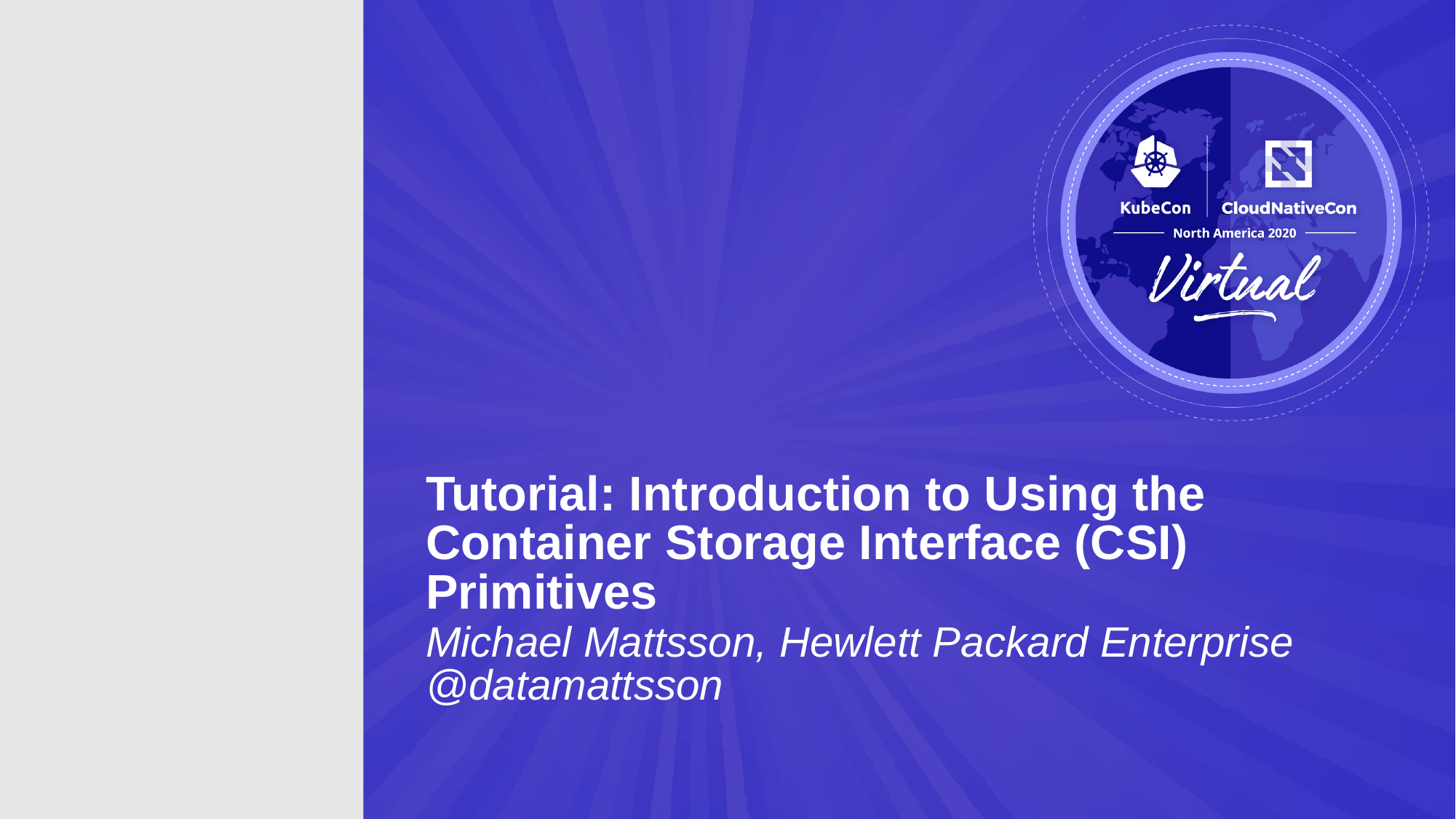

Tutorial: Introduction to Using the Container Storage Interface (CSI) Primitives
Michael Mattsson, Hewlett Packard Enterprise
@datamattsson